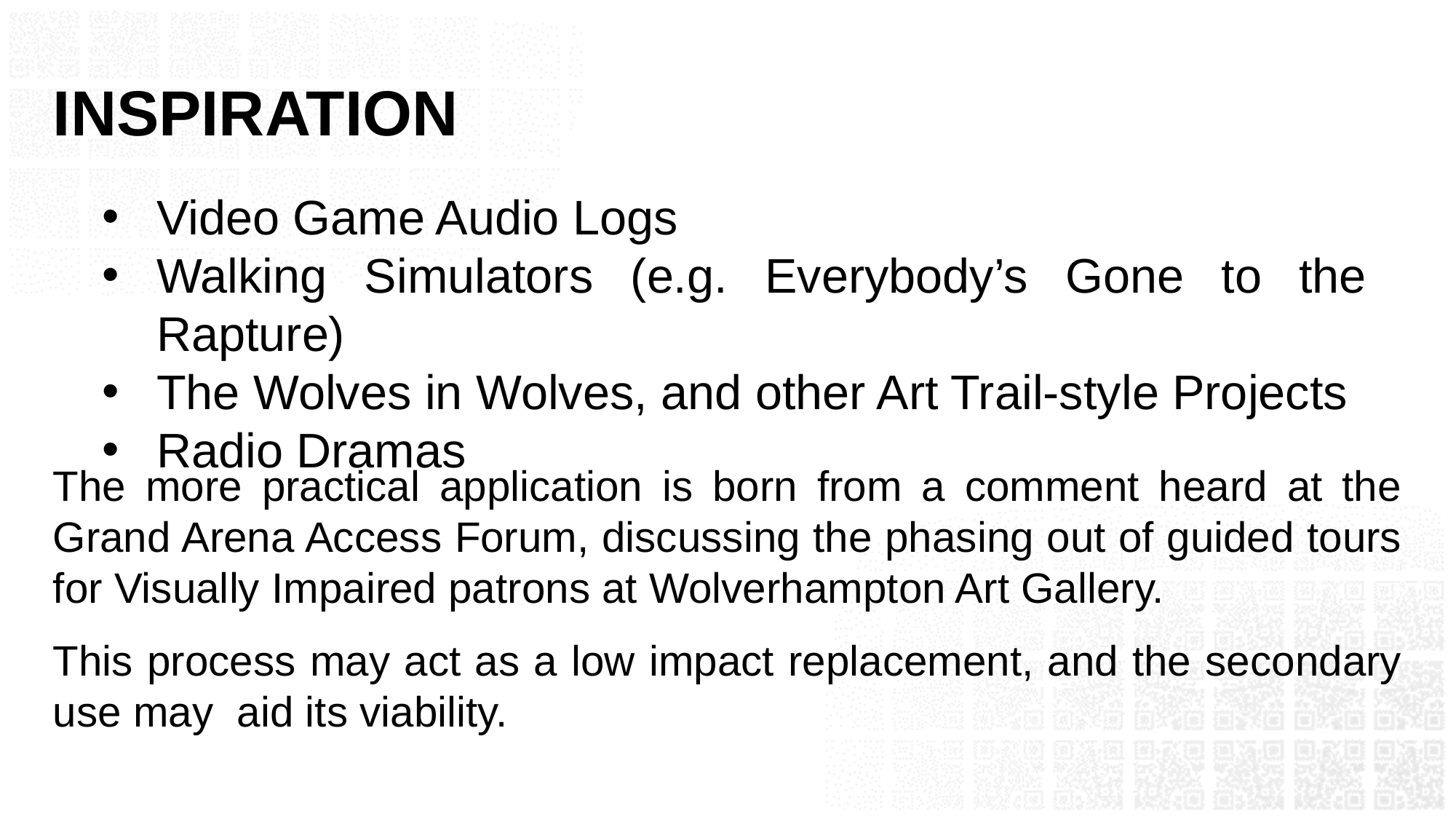

INSPIRATION
Video Game Audio Logs
Walking Simulators (e.g. Everybody’s Gone to the Rapture)
The Wolves in Wolves, and other Art Trail-style Projects
Radio Dramas
The more practical application is born from a comment heard at the Grand Arena Access Forum, discussing the phasing out of guided tours for Visually Impaired patrons at Wolverhampton Art Gallery.

This process may act as a low impact replacement, and the secondary use may  aid its viability.